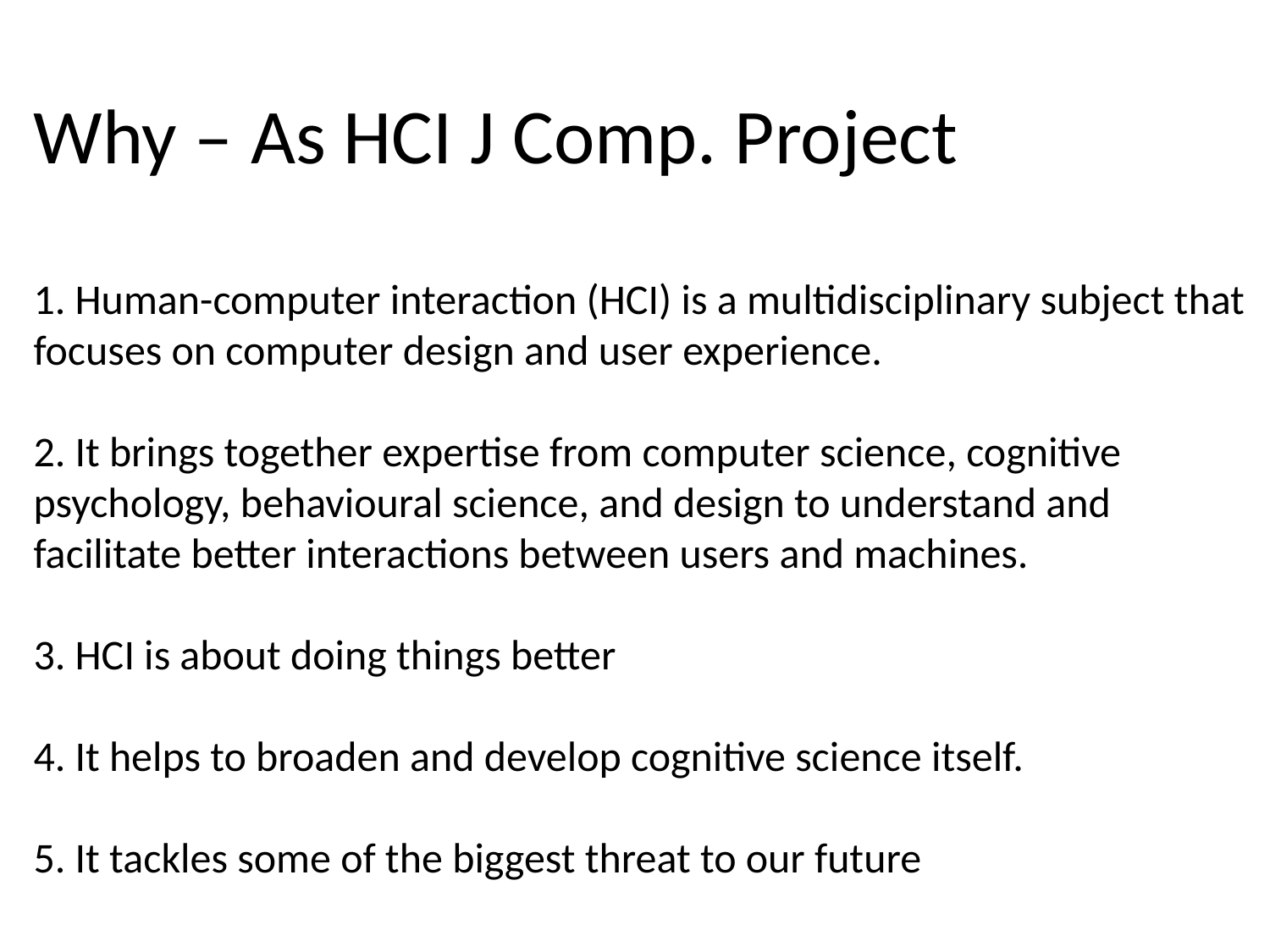

# Why – As HCI J Comp. Project 1. Human-computer interaction (HCI) is a multidisciplinary subject that focuses on computer design and user experience.  2. It brings together expertise from computer science, cognitive psychology, behavioural science, and design to understand and facilitate better interactions between users and machines. 3. HCI is about doing things better 4. It helps to broaden and develop cognitive science itself. 5. It tackles some of the biggest threat to our future